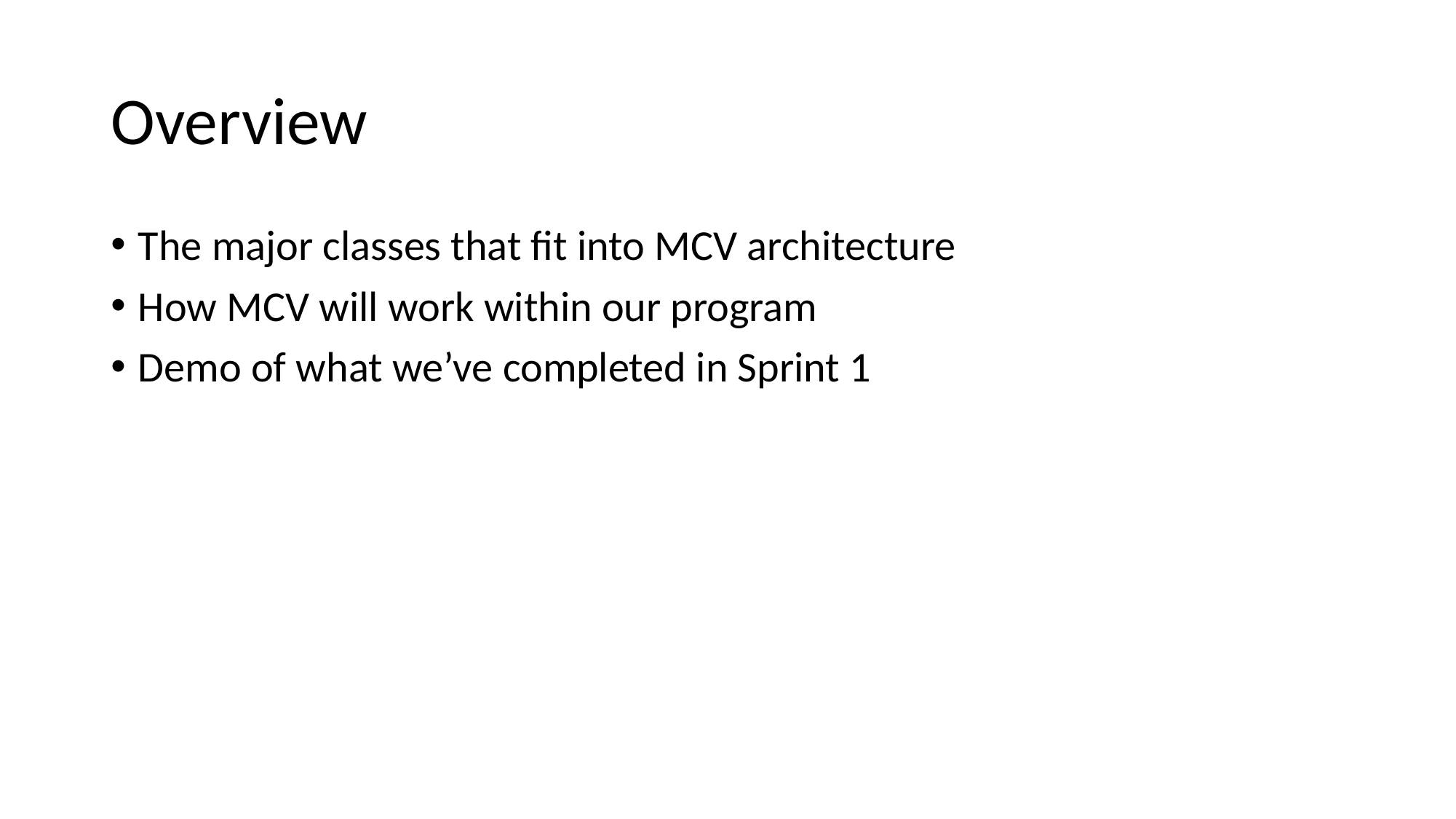

# Overview
The major classes that fit into MCV architecture
How MCV will work within our program
Demo of what we’ve completed in Sprint 1